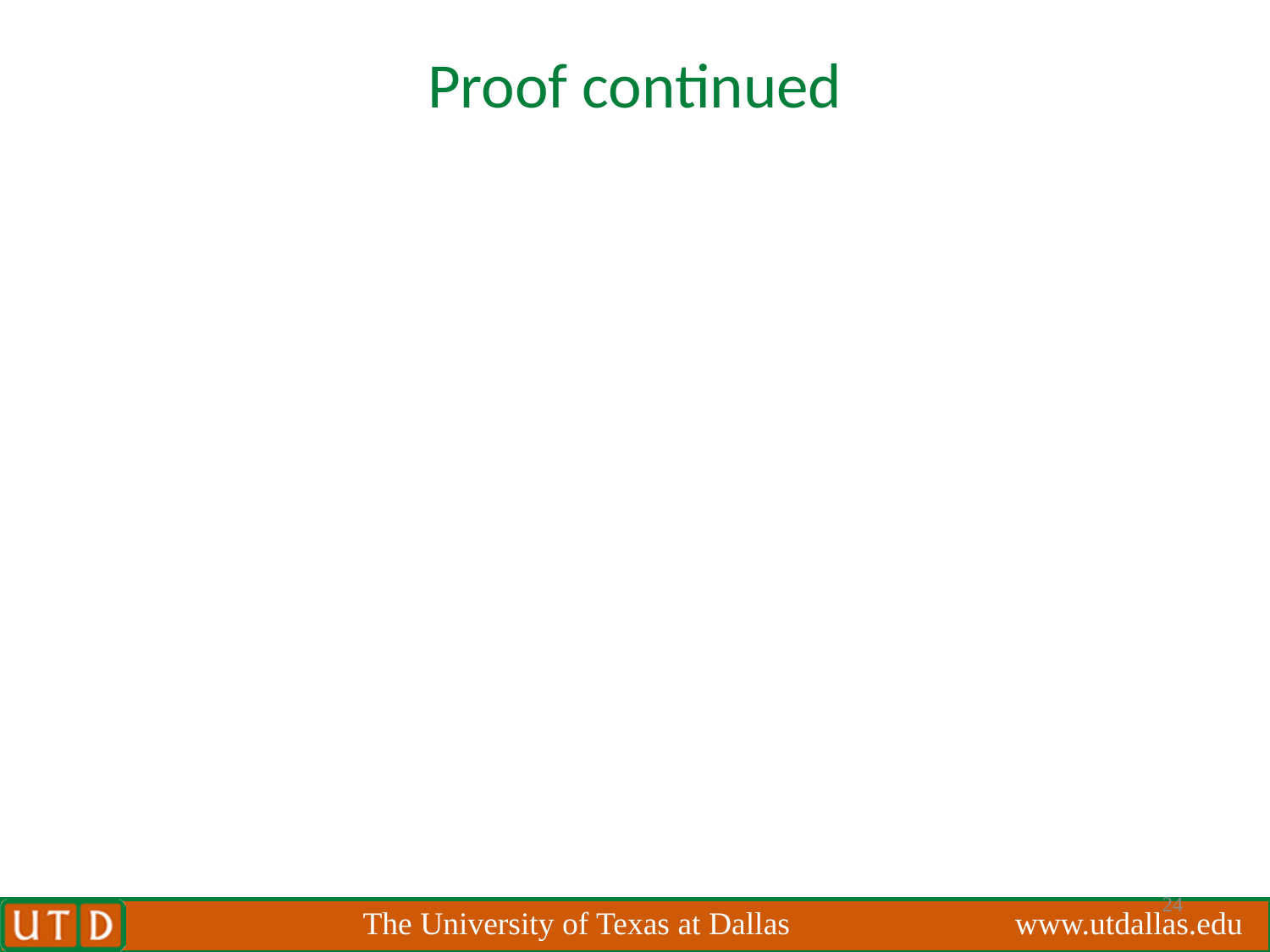

# Proof continued
From this we see that if H ( K, K ) returns “halt” then K( K ) does not halt.

Consider now what H ( K, K ) means. This is a procedure that determines if procedure K halts upon input K. However, this result is not possible because if H ( K, K )  decides that K halts on input K, then K (K) does not halt. This is not possible.

Similarly if H ( K, K ) returns “no halt”,  then K ( K ) halts. This is also not possible.

Such a procedure as H cannot exist.
24